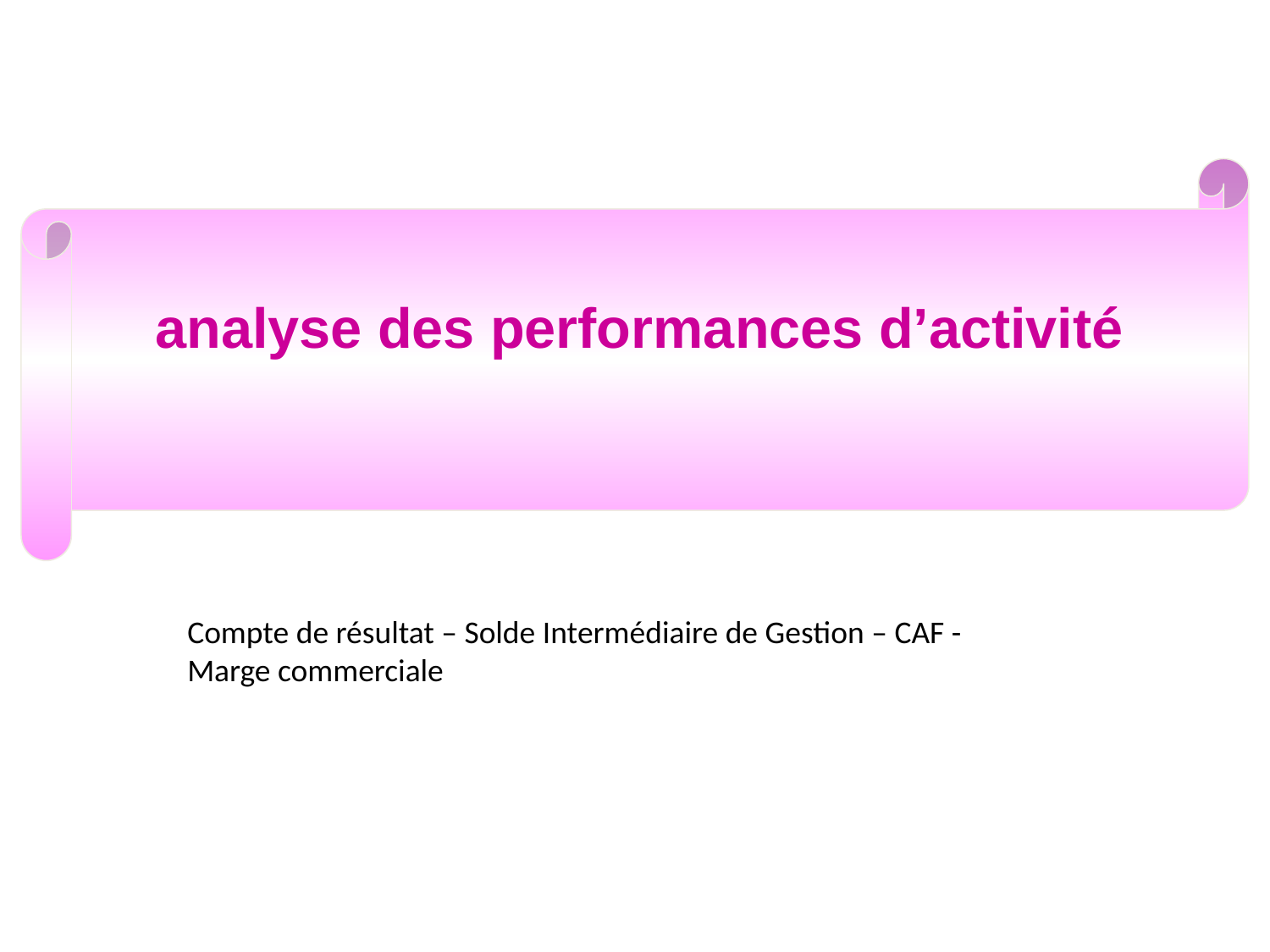

analyse des performances d’activité

Compte de résultat – Solde Intermédiaire de Gestion – CAF - Marge commerciale